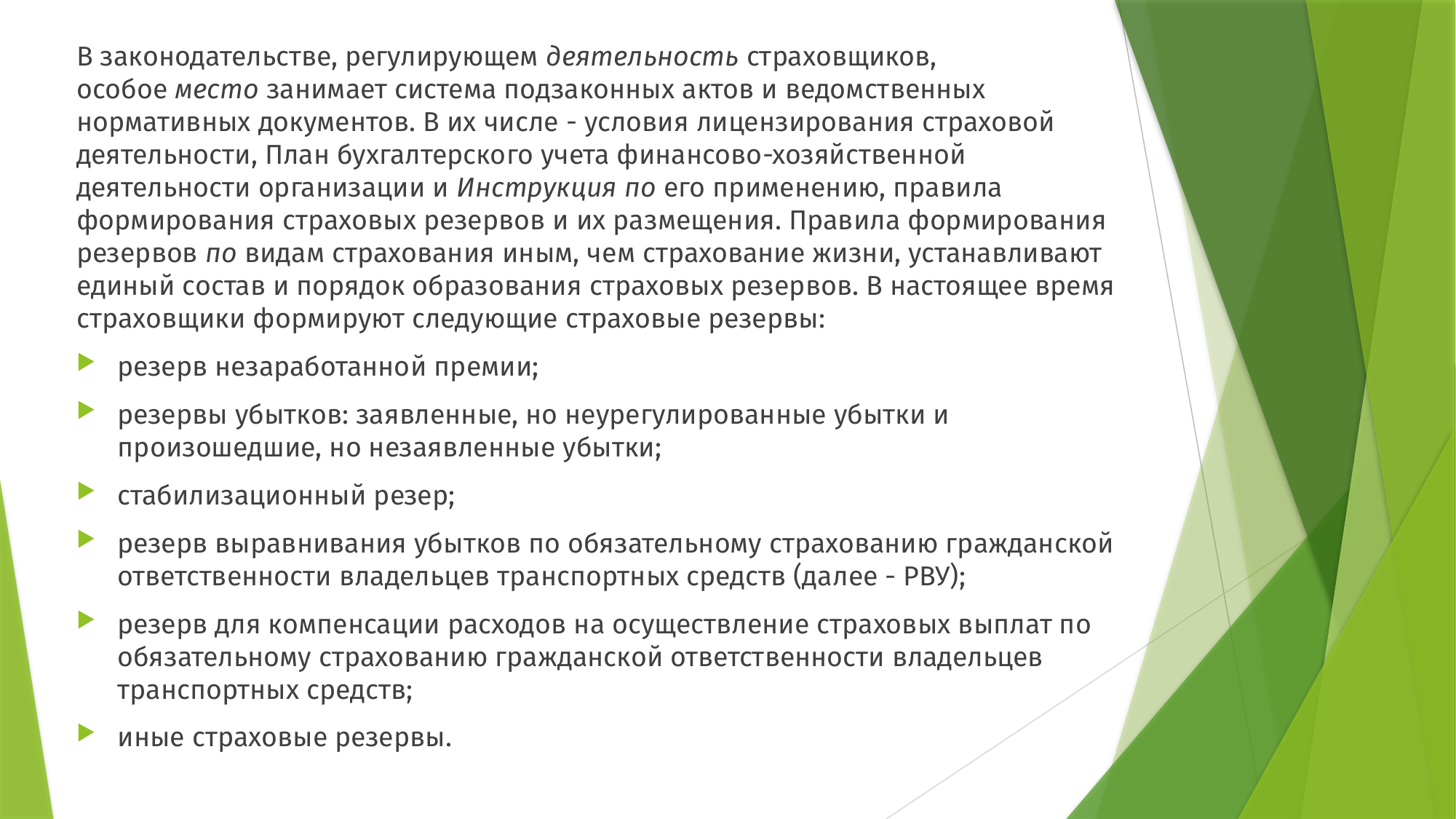

В законодательстве, регулирующем деятельность страховщиков, особое место занимает система подзаконных актов и ведомственных нормативных документов. В их числе - условия лицензирования страховой деятельности, План бухгалтерского учета финансово-хозяйственной деятельности организации и Инструкция по его применению, правила формирования страховых резервов и их размещения. Правила формирования резервов по видам страхования иным, чем страхование жизни, устанавливают единый состав и порядок образования страховых резервов. В настоящее время страховщики формируют следующие страховые резервы:
резерв незаработанной премии;
резервы убытков: заявленные, но неурегулированные убытки и произошедшие, но незаявленные убытки;
стабилизационный резер;
резерв выравнивания убытков по обязательному страхованию гражданской ответственности владельцев транспортных средств (далее - РВУ);
резерв для компенсации расходов на осуществление страховых выплат по обязательному страхованию гражданской ответственности владельцев транспортных средств;
иные страховые резервы.